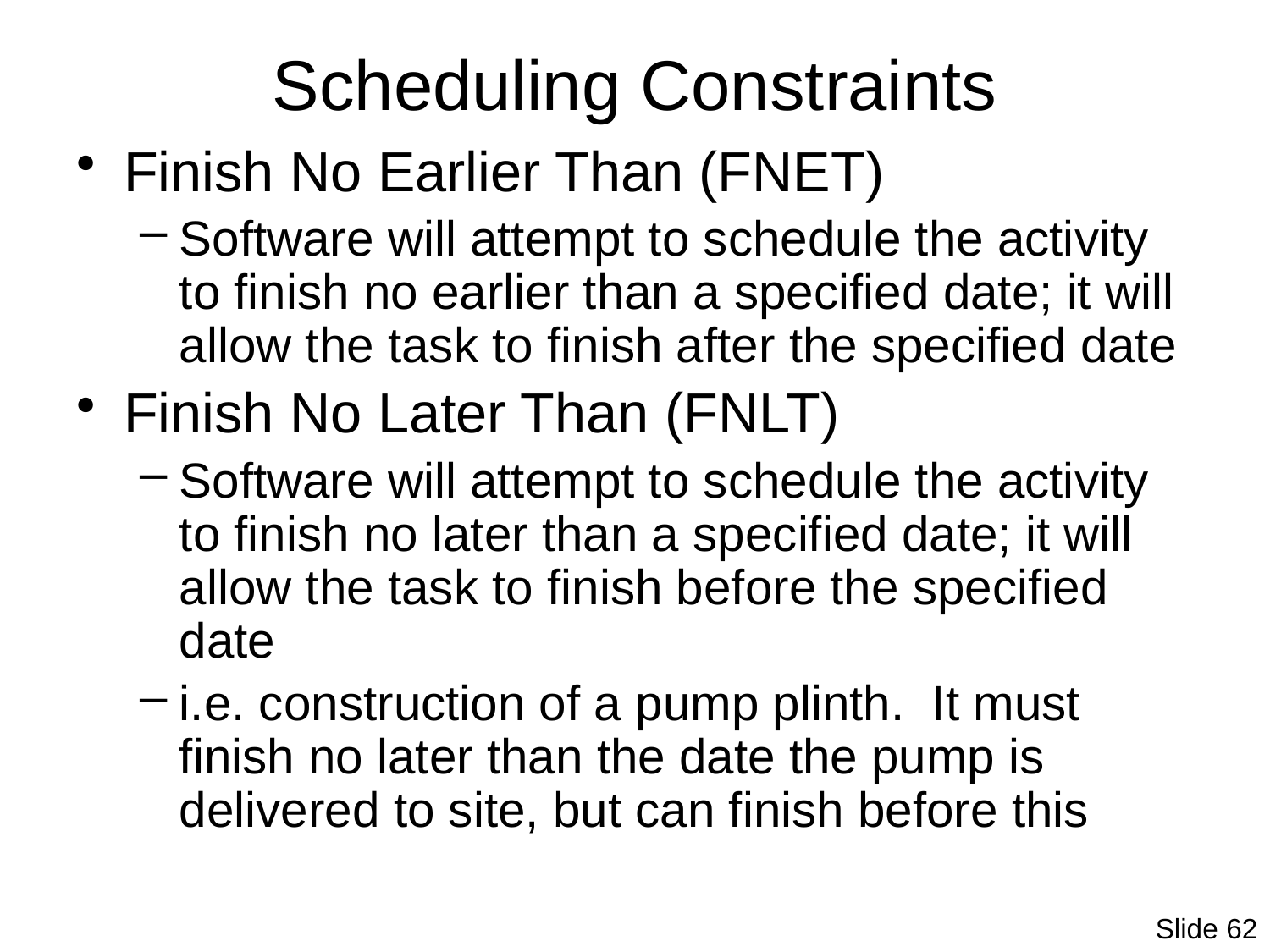

# Scheduling Constraints
Finish No Earlier Than (FNET)
Software will attempt to schedule the activity to finish no earlier than a specified date; it will allow the task to finish after the specified date
Finish No Later Than (FNLT)
Software will attempt to schedule the activity to finish no later than a specified date; it will allow the task to finish before the specified date
i.e. construction of a pump plinth.  It must finish no later than the date the pump is delivered to site, but can finish before this